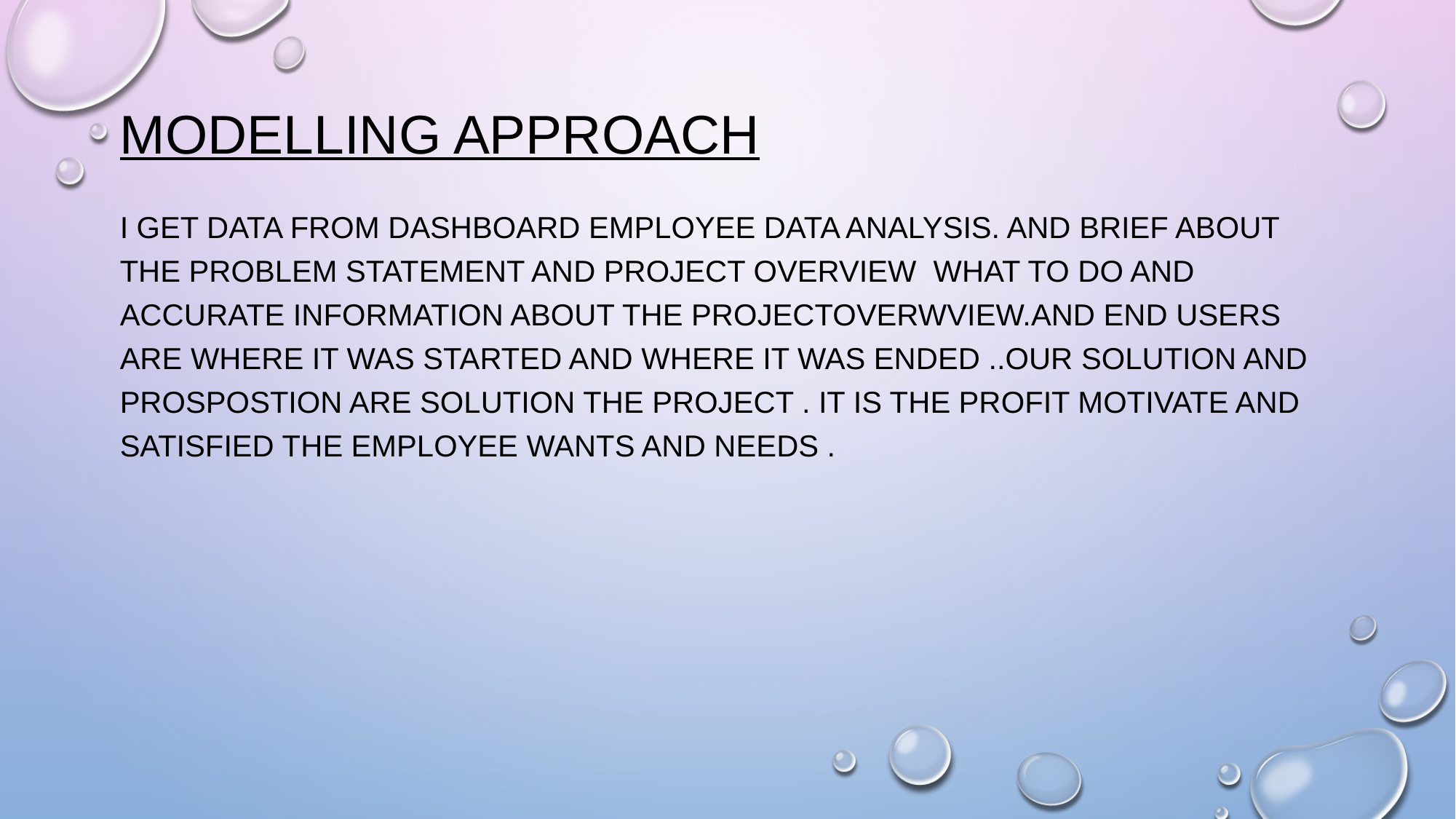

# Modelling approach
I get data from dashboard employee data analysis. And brief about the problem statement and project overview  what to do and accurate information about the projectoverwview.And end users are where it was started and where it was ended ..our solution and prospostion are solution the project . It is the profit motivate and satisfied the employee wants and needs .